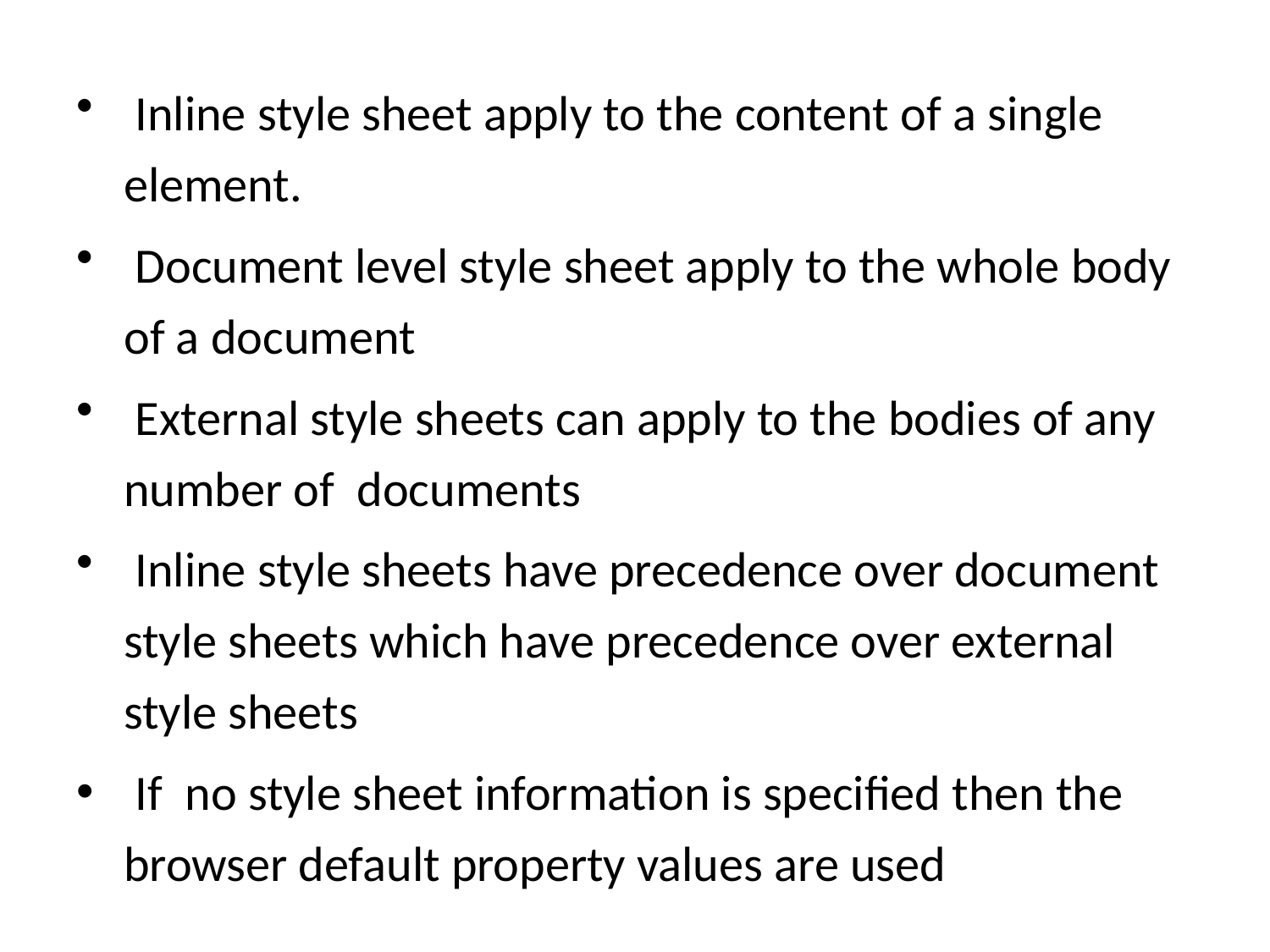

Inline style sheet apply to the content of a single element.
 Document level style sheet apply to the whole body of a document
 External style sheets can apply to the bodies of any number of  documents
 Inline style sheets have precedence over document style sheets which have precedence over external style sheets
 If  no style sheet information is specified then the browser default property values are used